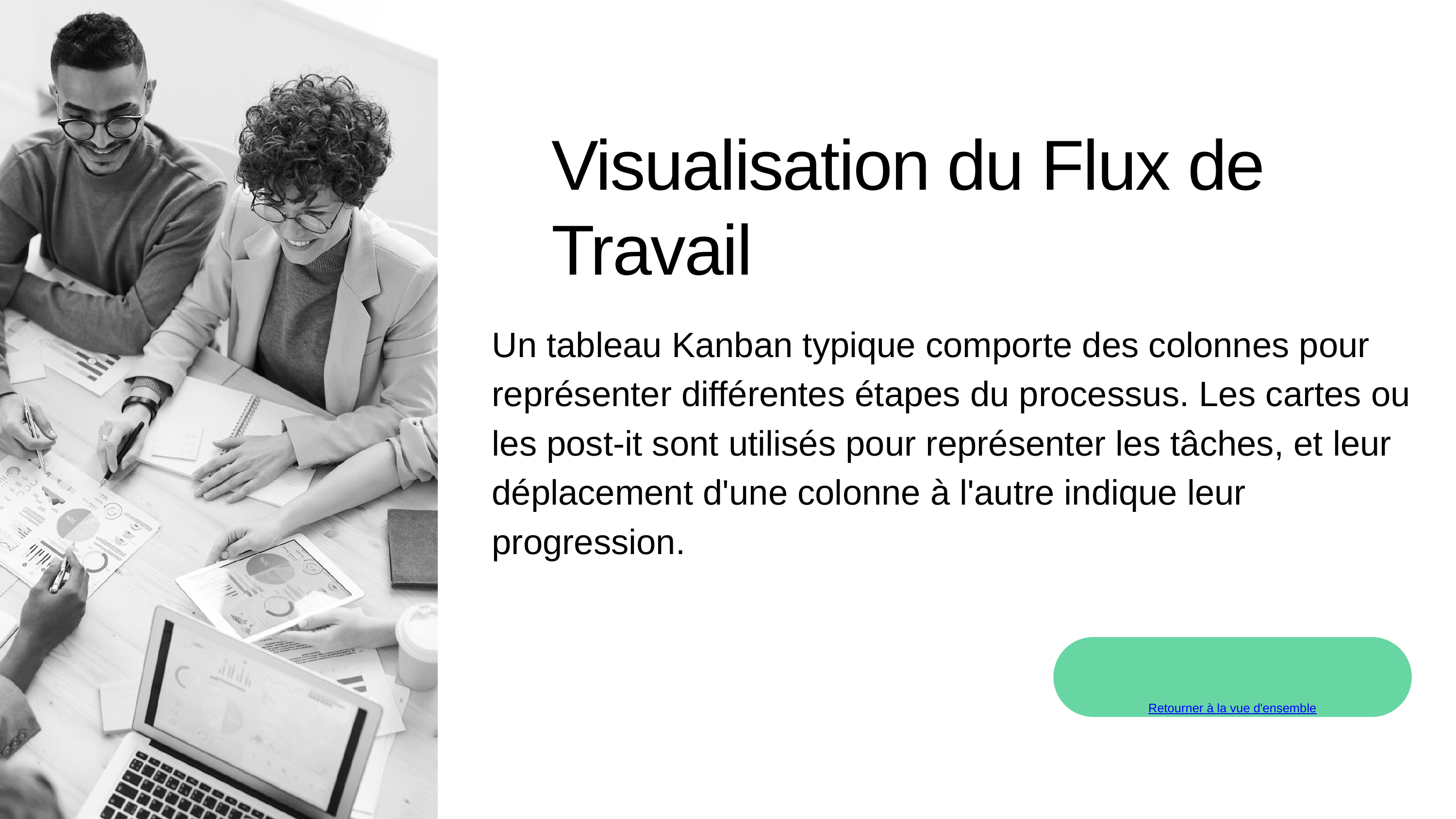

Visualisation du Flux de Travail
Un tableau Kanban typique comporte des colonnes pour représenter différentes étapes du processus. Les cartes ou les post-it sont utilisés pour représenter les tâches, et leur déplacement d'une colonne à l'autre indique leur progression.

Retourner à la vue d'ensemble